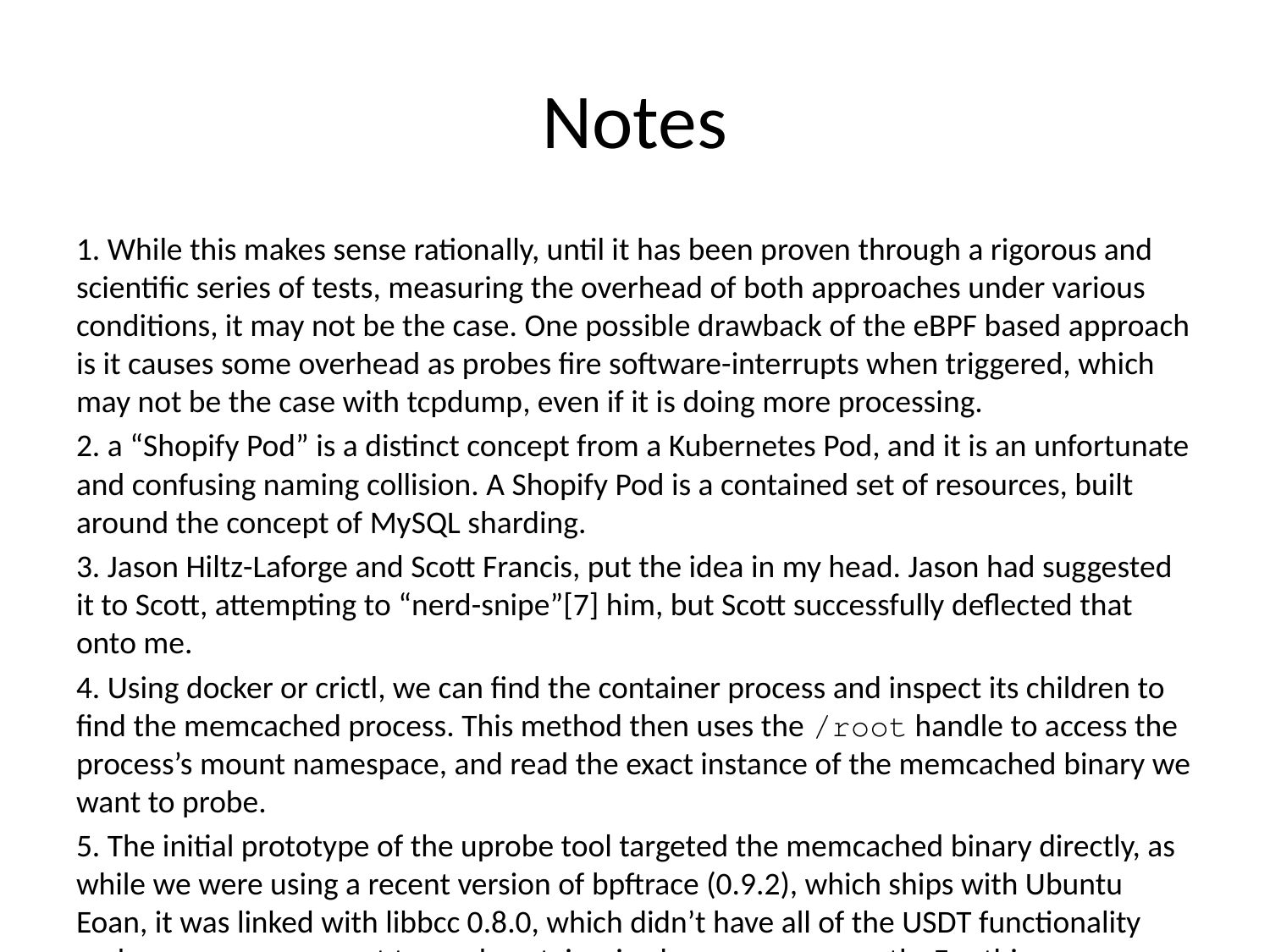

# Notes
1. While this makes sense rationally, until it has been proven through a rigorous and scientific series of tests, measuring the overhead of both approaches under various conditions, it may not be the case. One possible drawback of the eBPF based approach is it causes some overhead as probes fire software-interrupts when triggered, which may not be the case with tcpdump, even if it is doing more processing.
2. a “Shopify Pod” is a distinct concept from a Kubernetes Pod, and it is an unfortunate and confusing naming collision. A Shopify Pod is a contained set of resources, built around the concept of MySQL sharding.
3. Jason Hiltz-Laforge and Scott Francis, put the idea in my head. Jason had suggested it to Scott, attempting to “nerd-snipe”[7] him, but Scott successfully deflected that onto me.
4. Using docker or crictl, we can find the container process and inspect its children to find the memcached process. This method then uses the /root handle to access the process’s mount namespace, and read the exact instance of the memcached binary we want to probe.
5. The initial prototype of the uprobe tool targeted the memcached binary directly, as while we were using a recent version of bpftrace (0.9.2), which ships with Ubuntu Eoan, it was linked with libbcc 0.8.0, which didn’t have all of the USDT functionality and namespace support to read containerized processes correctly. For this reason
6. This is not the ideal syntax and is a regression, container tracing is a bit working with USDT probes, as are uprobes. Specifying the full path from the /proc hierarchy seems to work well enough though.
7. on a production instance, I had to further modify the dtrace setup in order to disable semaphores, see https://github.com/iovisor/bcc/issues/2230
8. there is a bug right now where this isn’t working for containerized processes, this will be fixed in a future bpftrace / bcc release. // FIXME file bug
9. These entries correspond to the data read from readelf --notes elsewhere in this report, as that is where these entries are read from.
10. this solves the problem I would later have in my bcc version of treating void * byte buffers properly, which I’ll be covering in more detail later.
11. The bit after the @ symbol seems to be the register to read this from. It also looks like it is able to specify offsets relative to the frame pointer, so this probably is based on the platform calling convention, denoting the offset in the stack and size to read.
12. Dormando [16] mentioned in [17]
13. this is indexed by connection ID right now, but I think that thread id or perhaps a composition of connection and thread id should be used, to ensure that this representation is compatible with memcached’s threading model.
14. this is due to the need to get a lock on the uprobe addresses, and it seems there is no way to hot-patch eBPF programs to encode the selected key.